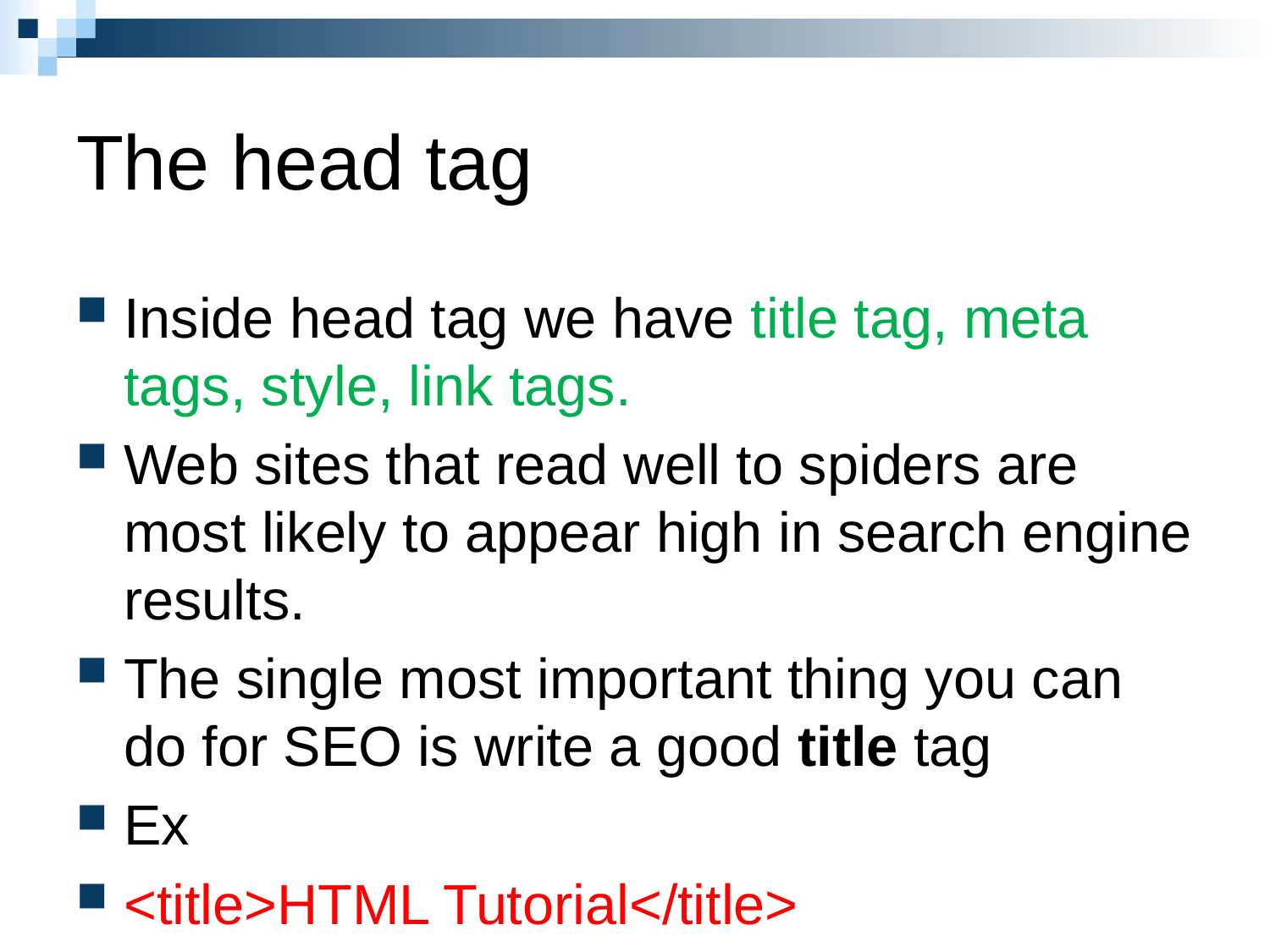

# The head tag
Inside head tag we have title tag, meta tags, style, link tags.
Web sites that read well to spiders are most likely to appear high in search engine results.
The single most important thing you can do for SEO is write a good title tag
Ex
<title>HTML Tutorial</title>